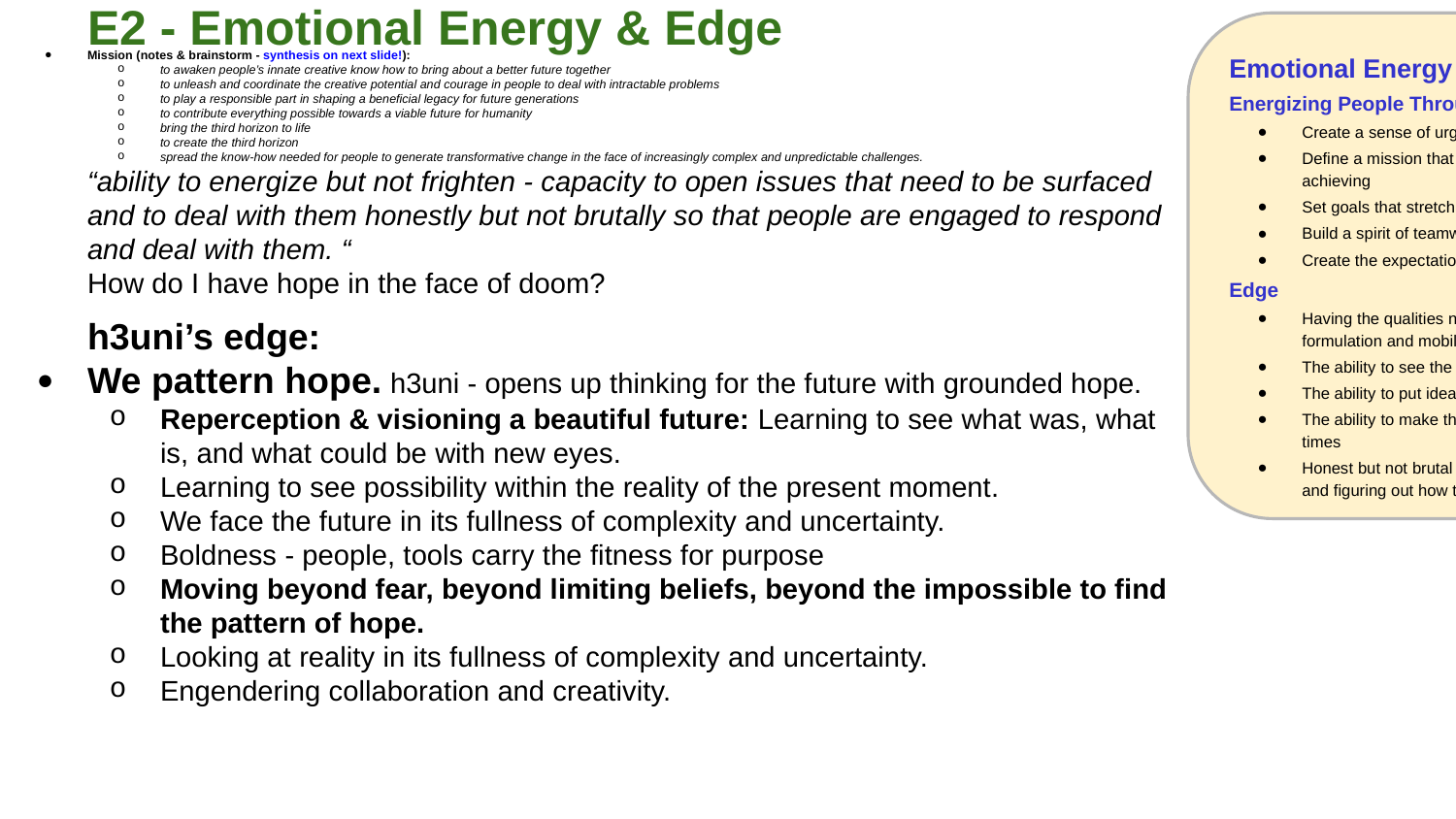

Mission (notes & brainstorm - synthesis on next slide!):
to awaken people’s innate creative know how to bring about a better future together
to unleash and coordinate the creative potential and courage in people to deal with intractable problems
to play a responsible part in shaping a beneficial legacy for future generations
to contribute everything possible towards a viable future for humanity
bring the third horizon to life
to create the third horizon
spread the know-how needed for people to generate transformative change in the face of increasingly complex and unpredictable challenges.
“ability to energize but not frighten - capacity to open issues that need to be surfaced and to deal with them honestly but not brutally so that people are engaged to respond and deal with them. “
How do I have hope in the face of doom?

h3uni’s edge:
We pattern hope. h3uni - opens up thinking for the future with grounded hope.
Reperception & visioning a beautiful future: Learning to see what was, what is, and what could be with new eyes.
Learning to see possibility within the reality of the present moment.
We face the future in its fullness of complexity and uncertainty.
Boldness - people, tools carry the fitness for purpose
Moving beyond fear, beyond limiting beliefs, beyond the impossible to find the pattern of hope.
Looking at reality in its fullness of complexity and uncertainty.
Engendering collaboration and creativity.
Emotional Energy
Energizing People Through Transitions
Create a sense of urgency
Define a mission that is inspiring and worth achieving
Set goals that stretch people’s abilities
Build a spirit of teamwork
Create the expectation that goals can be met
Edge
Having the qualities needed to lead and guide the formulation and mobilisation of the strategy
The ability to see the issues and face up to them
The ability to put ideas into action
The ability to make the tough decisions in the tough times
Honest but not brutal (naming the difficult issues, and figuring out how to get past it)

# E2 - Emotional Energy & Edge